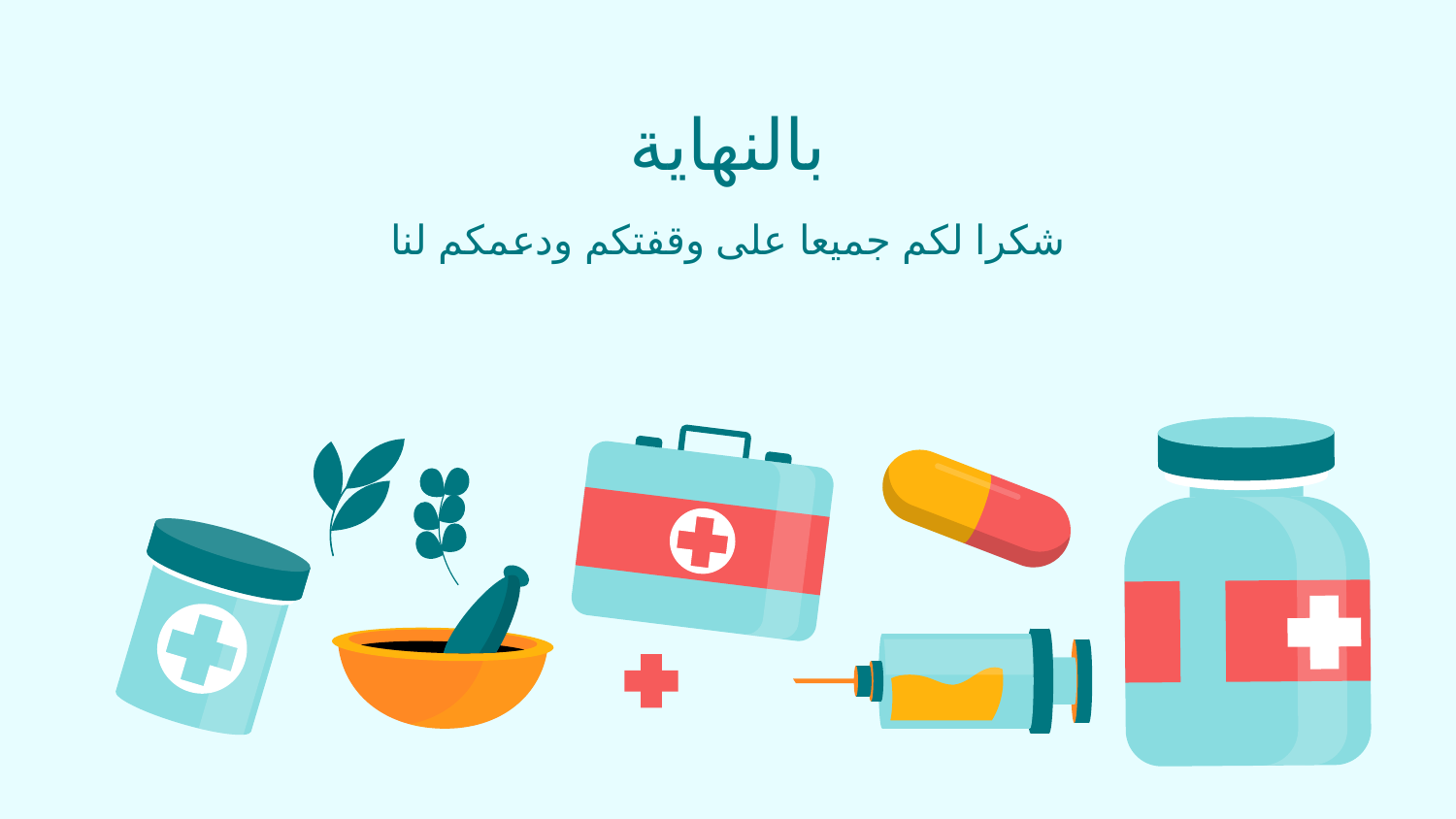

# بالنهاية
شكرا لكم جميعا على وقفتكم ودعمكم لنا